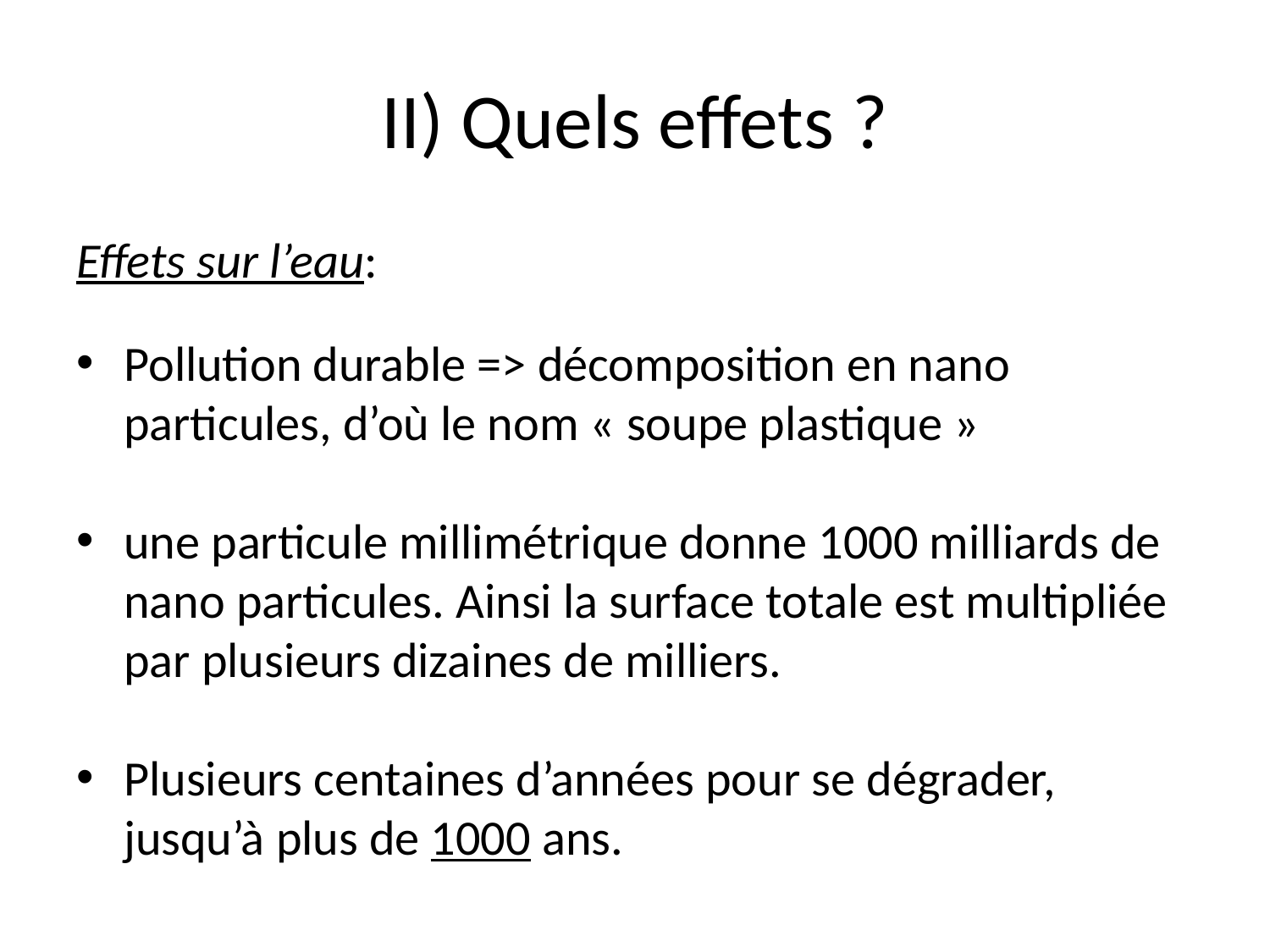

# II) Quels effets ?
Effets sur l’eau:

Pollution durable => décomposition en nano particules, d’où le nom « soupe plastique »

une particule millimétrique donne 1000 milliards de nano particules. Ainsi la surface totale est multipliée par plusieurs dizaines de milliers.

Plusieurs centaines d’années pour se dégrader, jusqu’à plus de 1000 ans.